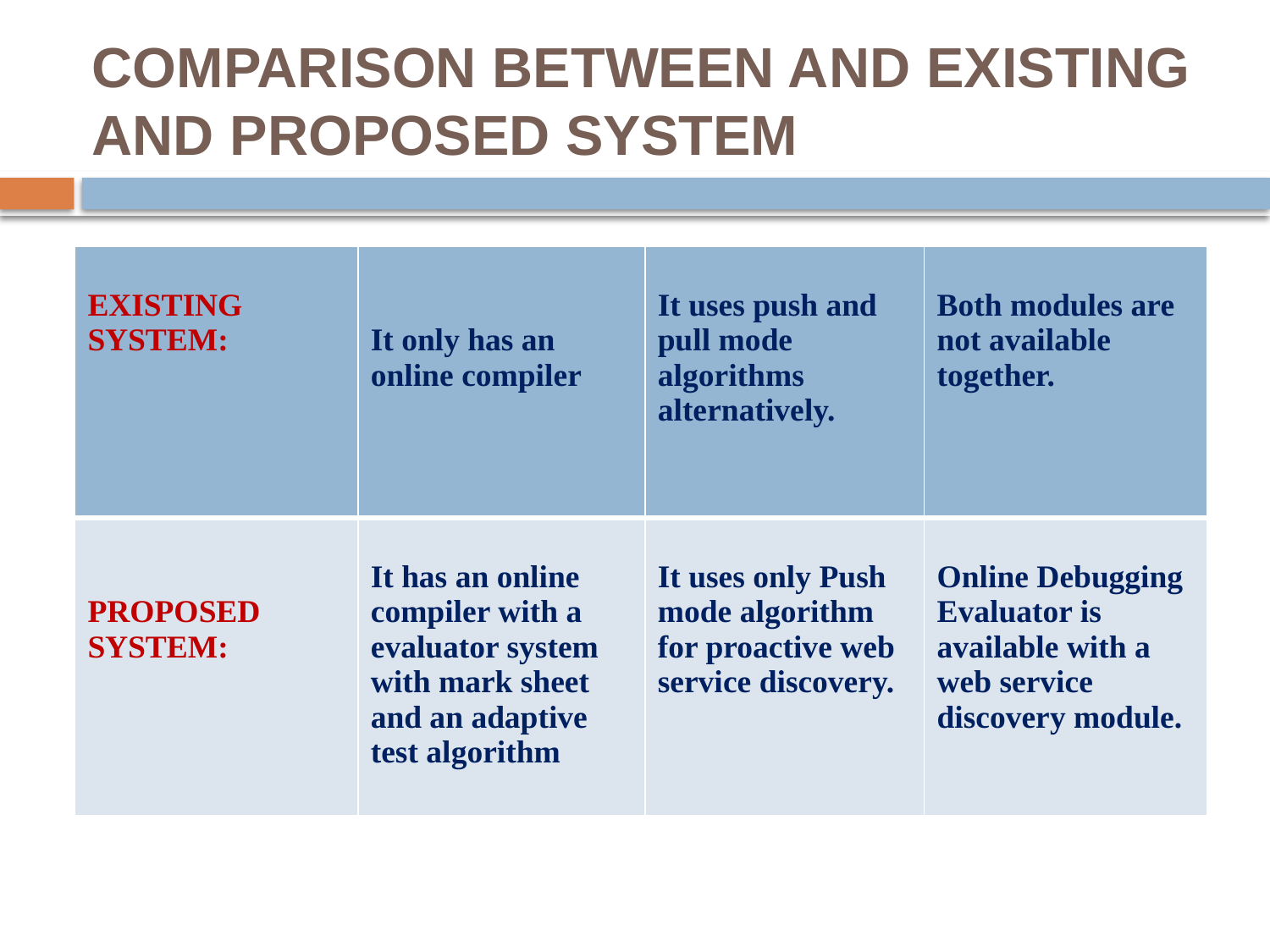

# COMPARISON BETWEEN AND EXISTING AND PROPOSED SYSTEM
| EXISTING SYSTEM: | It only has an online compiler | It uses push and pull mode algorithms alternatively. | Both modules are not available together. |
| --- | --- | --- | --- |
| PROPOSED SYSTEM: | It has an online compiler with a evaluator system with mark sheet and an adaptive test algorithm | It uses only Push mode algorithm for proactive web service discovery. | Online Debugging Evaluator is available with a web service discovery module. |